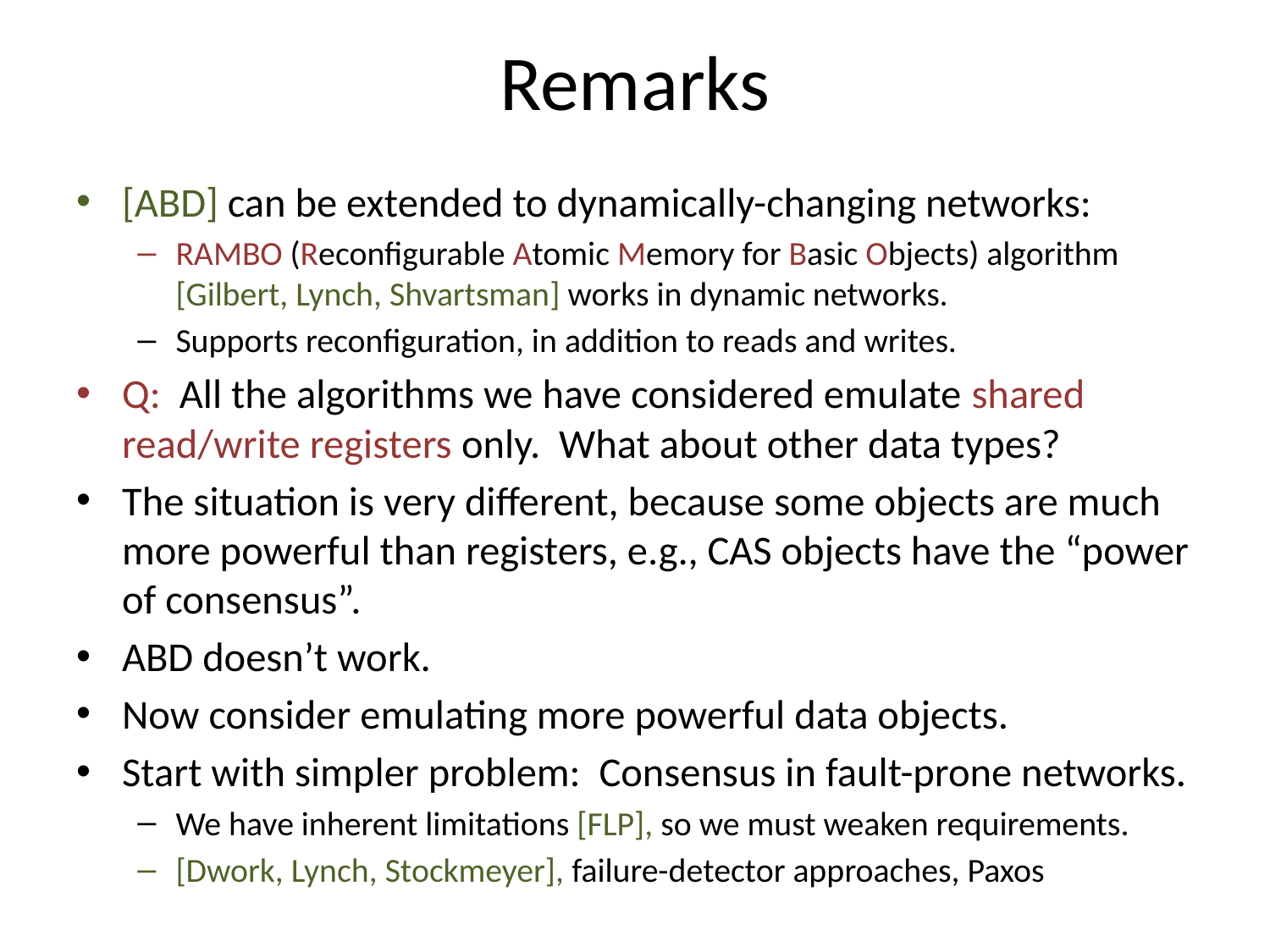

# Remarks
[ABD] can be extended to dynamically-changing networks:
RAMBO (Reconfigurable Atomic Memory for Basic Objects) algorithm [Gilbert, Lynch, Shvartsman] works in dynamic networks.
Supports reconfiguration, in addition to reads and writes.
Q:  All the algorithms we have considered emulate shared read/write registers only.  What about other data types?
The situation is very different, because some objects are much more powerful than registers, e.g., CAS objects have the “power of consensus”.
ABD doesn’t work.
Now consider emulating more powerful data objects.
Start with simpler problem:  Consensus in fault-prone networks.
We have inherent limitations [FLP], so we must weaken requirements.
[Dwork, Lynch, Stockmeyer], failure-detector approaches, Paxos